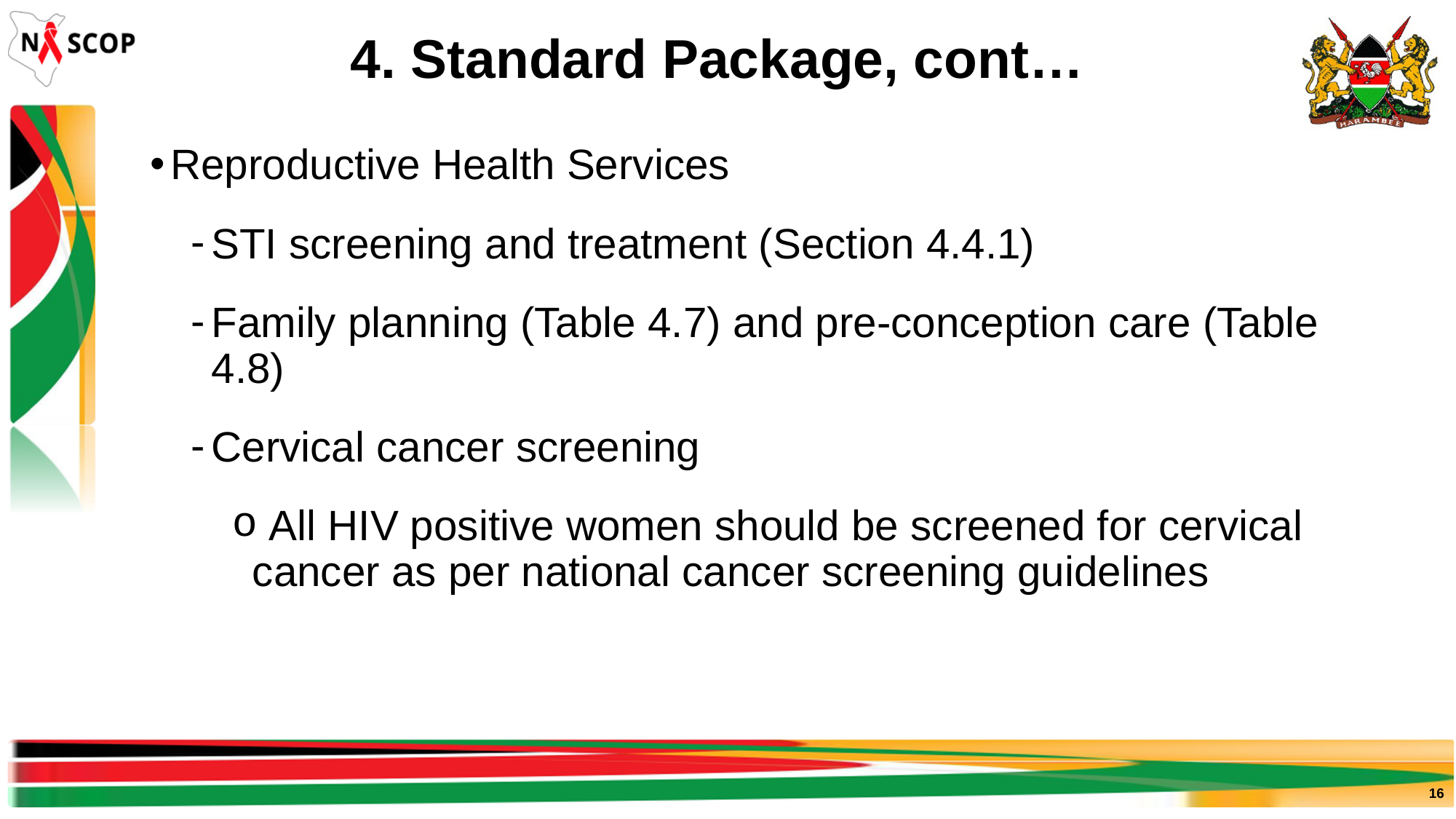

# 4. Standard Package, cont…
Reproductive Health Services
STI screening and treatment (Section 4.4.1)
Family planning (Table 4.7) and pre-conception care (Table 4.8)
Cervical cancer screening
 All HIV positive women should be screened for cervical cancer as per national cancer screening guidelines
16